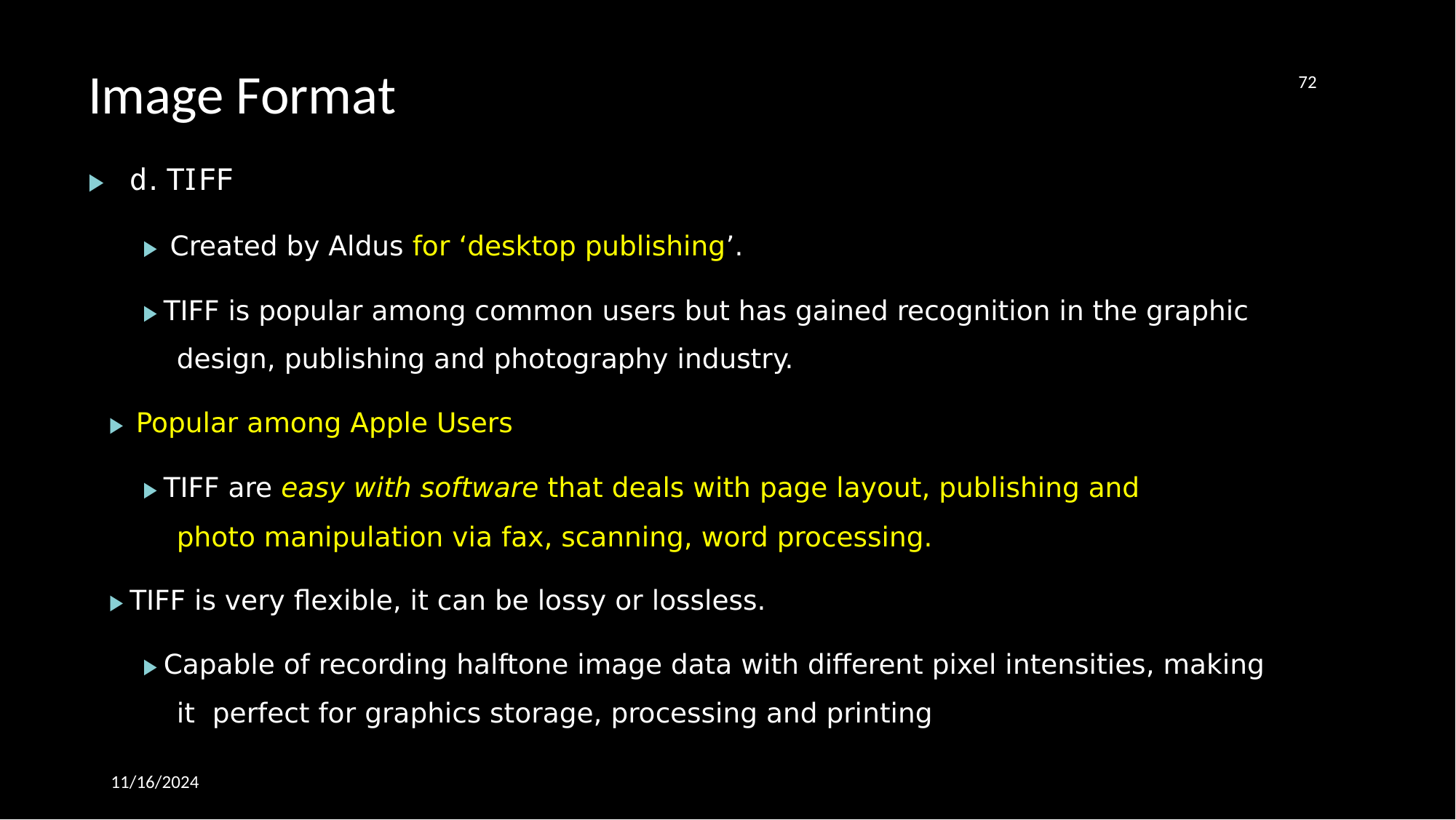

72
# Image Format
▶	d. TIFF
▶  Created by Aldus for ‘desktop publishing’.
▶ TIFF is popular among common users but has gained recognition in the graphic design, publishing and photography industry.

▶  Popular among Apple Users
▶ TIFF are easy with software that deals with page layout, publishing and photo manipulation via fax, scanning, word processing.

▶ TIFF is very flexible, it can be lossy or lossless.
▶ Capable of recording halftone image data with different pixel intensities, making it  perfect for graphics storage, processing and printing
11/16/2024